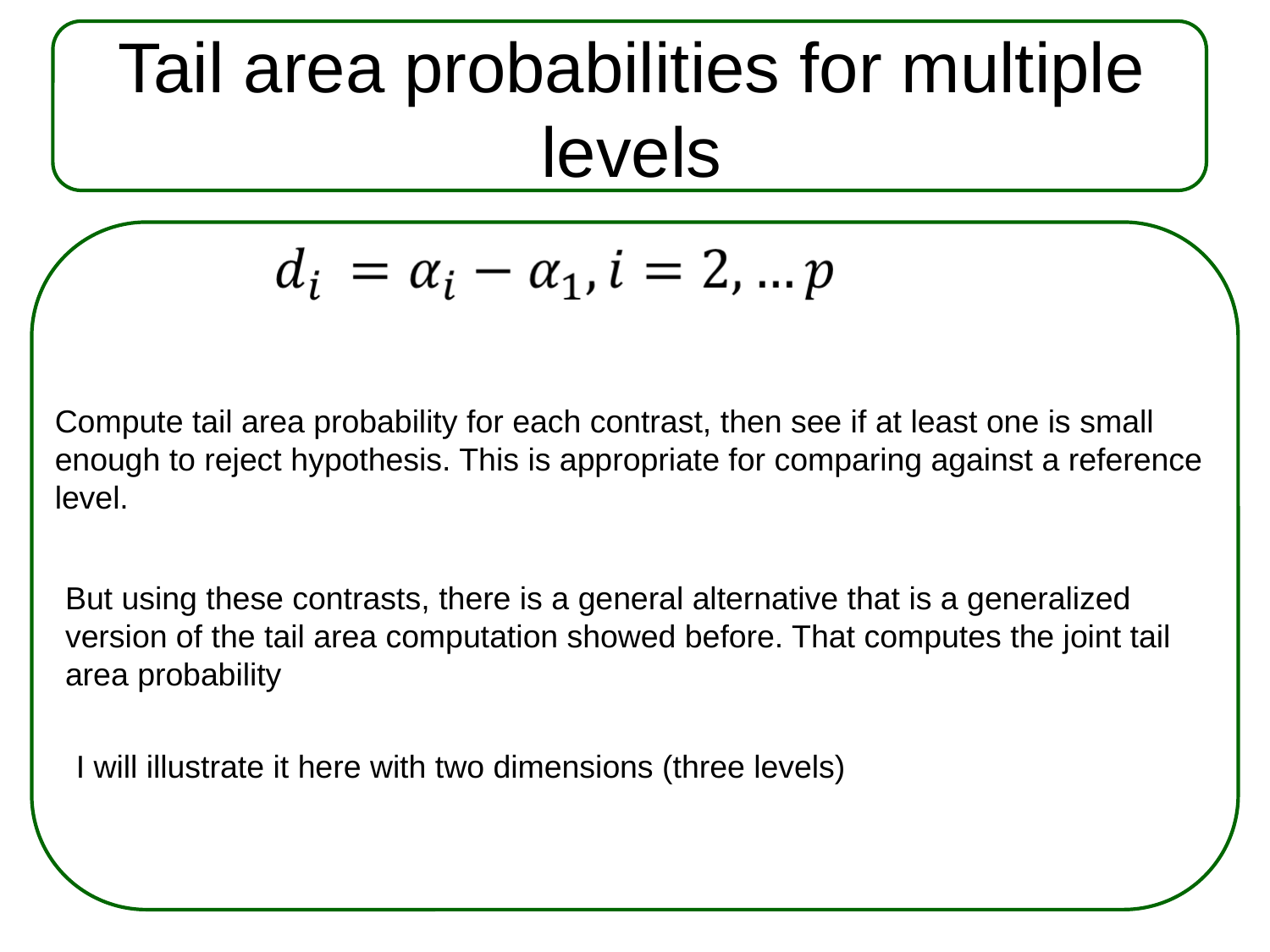

# Tail area probabilities for multiple levels

Compute tail area probability for each contrast, then see if at least one is small enough to reject hypothesis. This is appropriate for comparing against a reference level.
But using these contrasts, there is a general alternative that is a generalized version of the tail area computation showed before. That computes the joint tail area probability
I will illustrate it here with two dimensions (three levels)